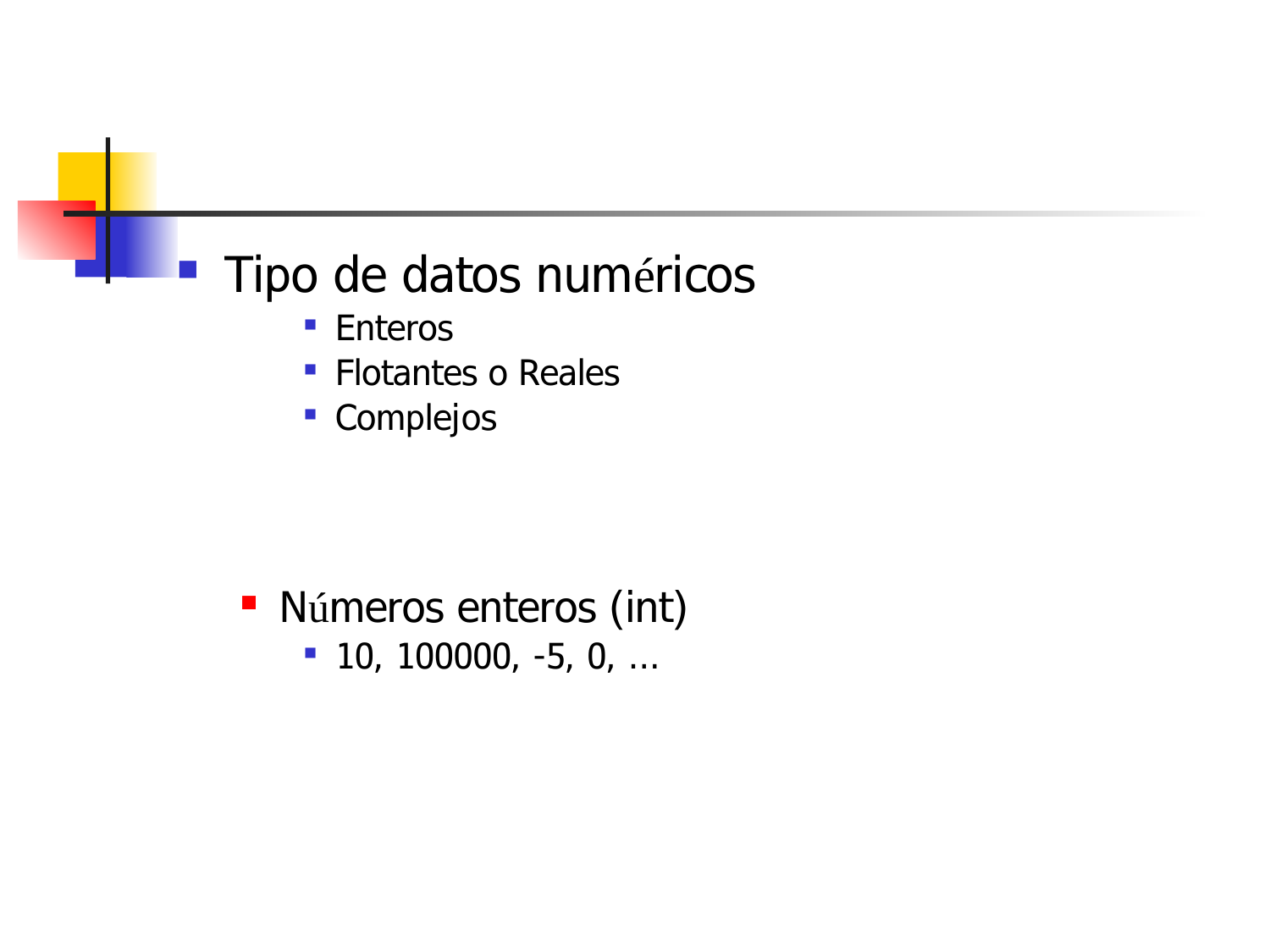

#
Tipo de datos numéricos
Enteros
Flotantes o Reales
Complejos

Números enteros (int)
10, 100000, -5, 0, ...